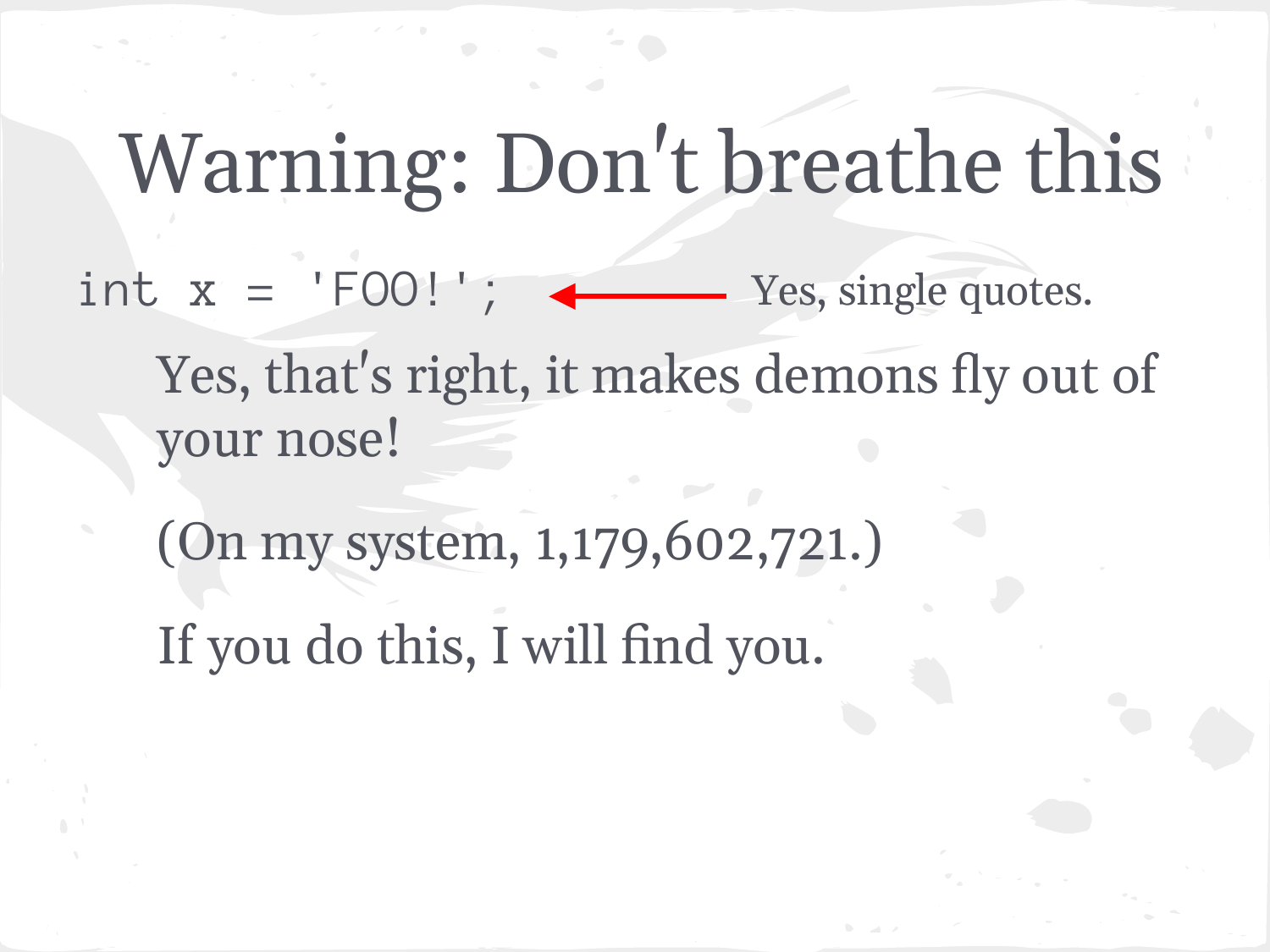

# Warning: Don't breathe this
int x = 'FOO!';
Yes, single quotes.
Yes, that's right, it makes demons fly out of your nose!

(On my system, 1,179,602,721.)

If you do this, I will find you.